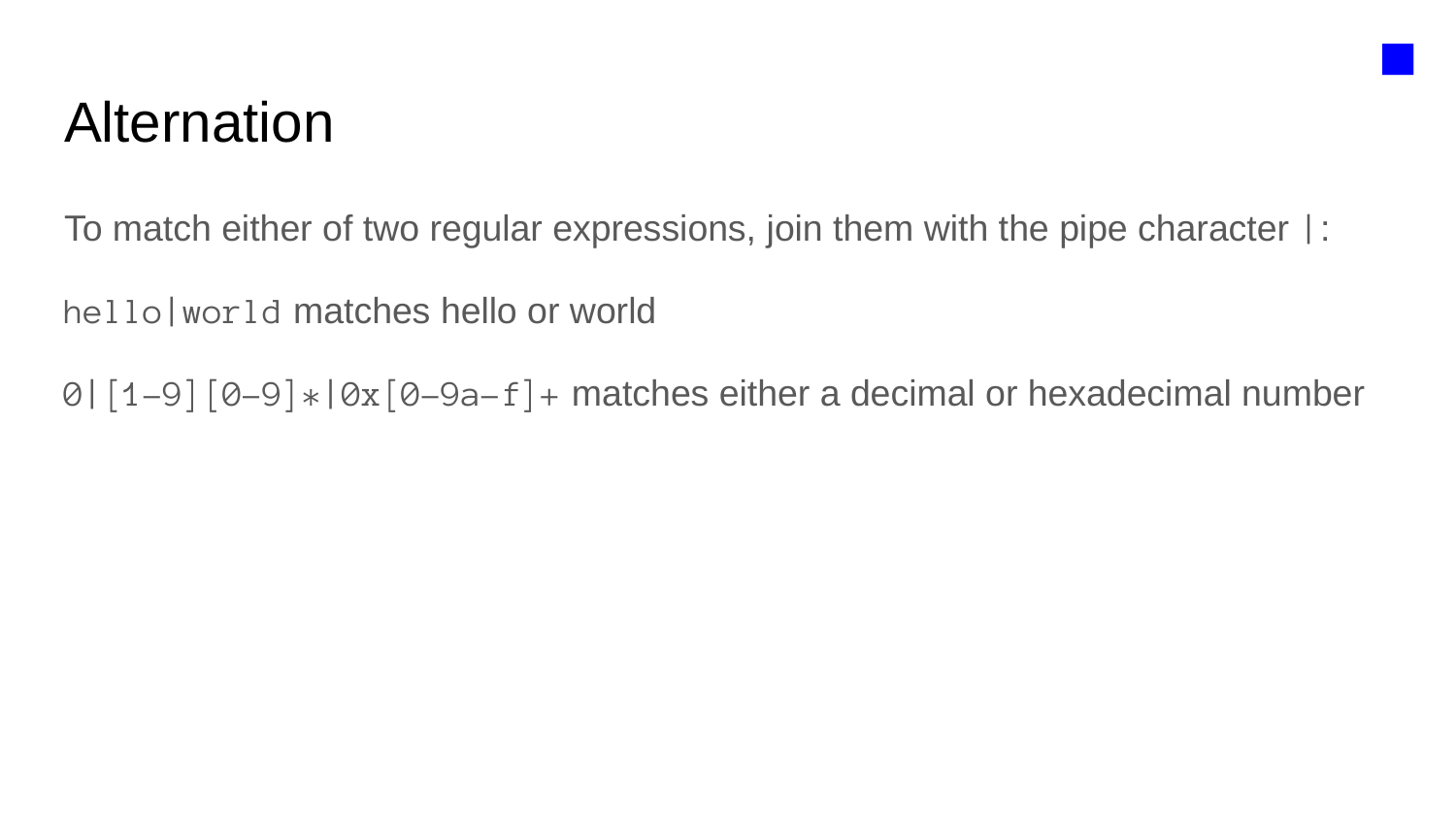

■
# Alternation
To match either of two regular expressions, join them with the pipe character |:
hello|world matches hello or world
0|[1-9][0-9]*|0x[0-9a-f]+ matches either a decimal or hexadecimal number